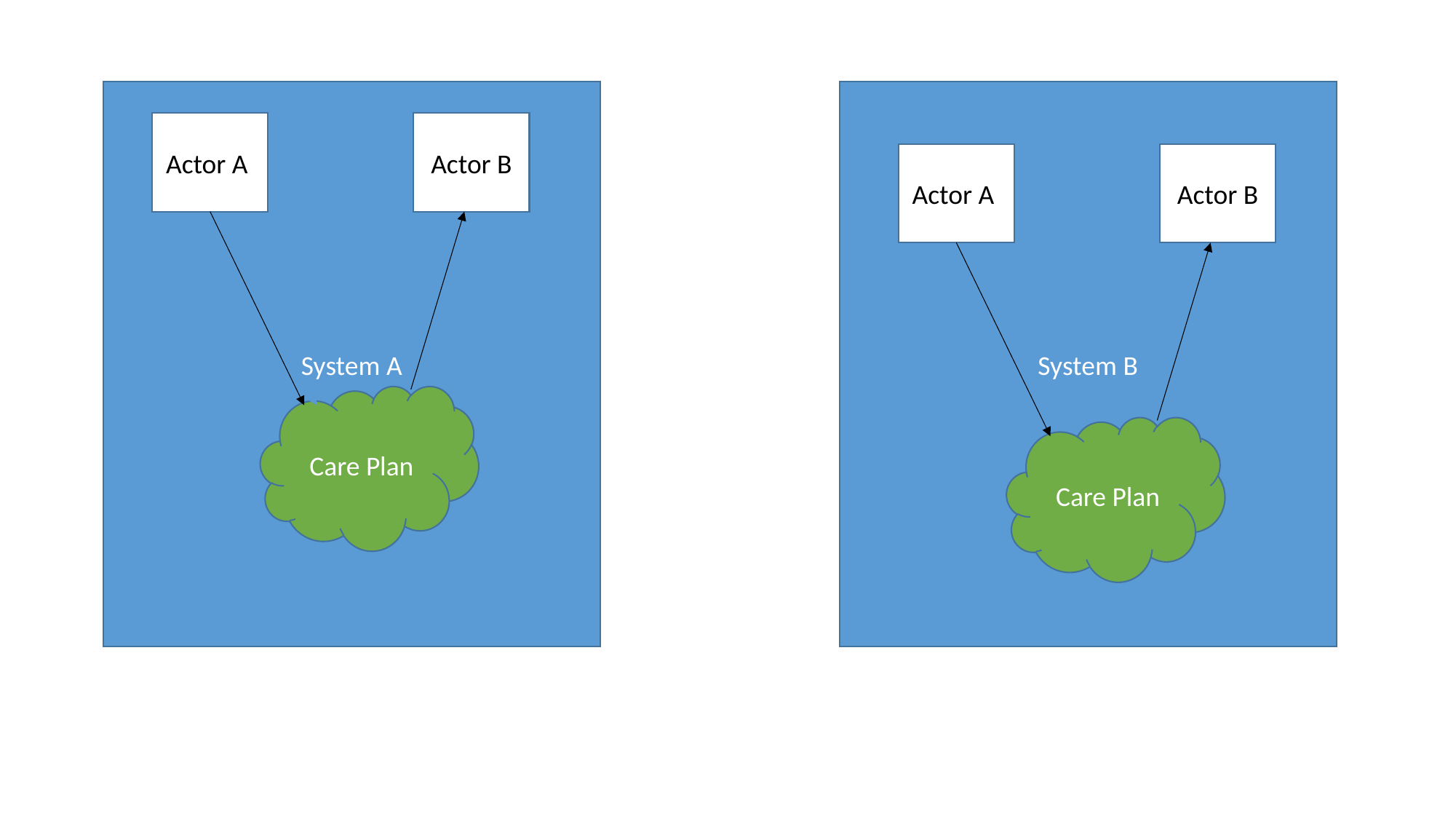

System B
System A
Actor B
Actor A
Actor B
Actor A
Care Plan
Care Plan